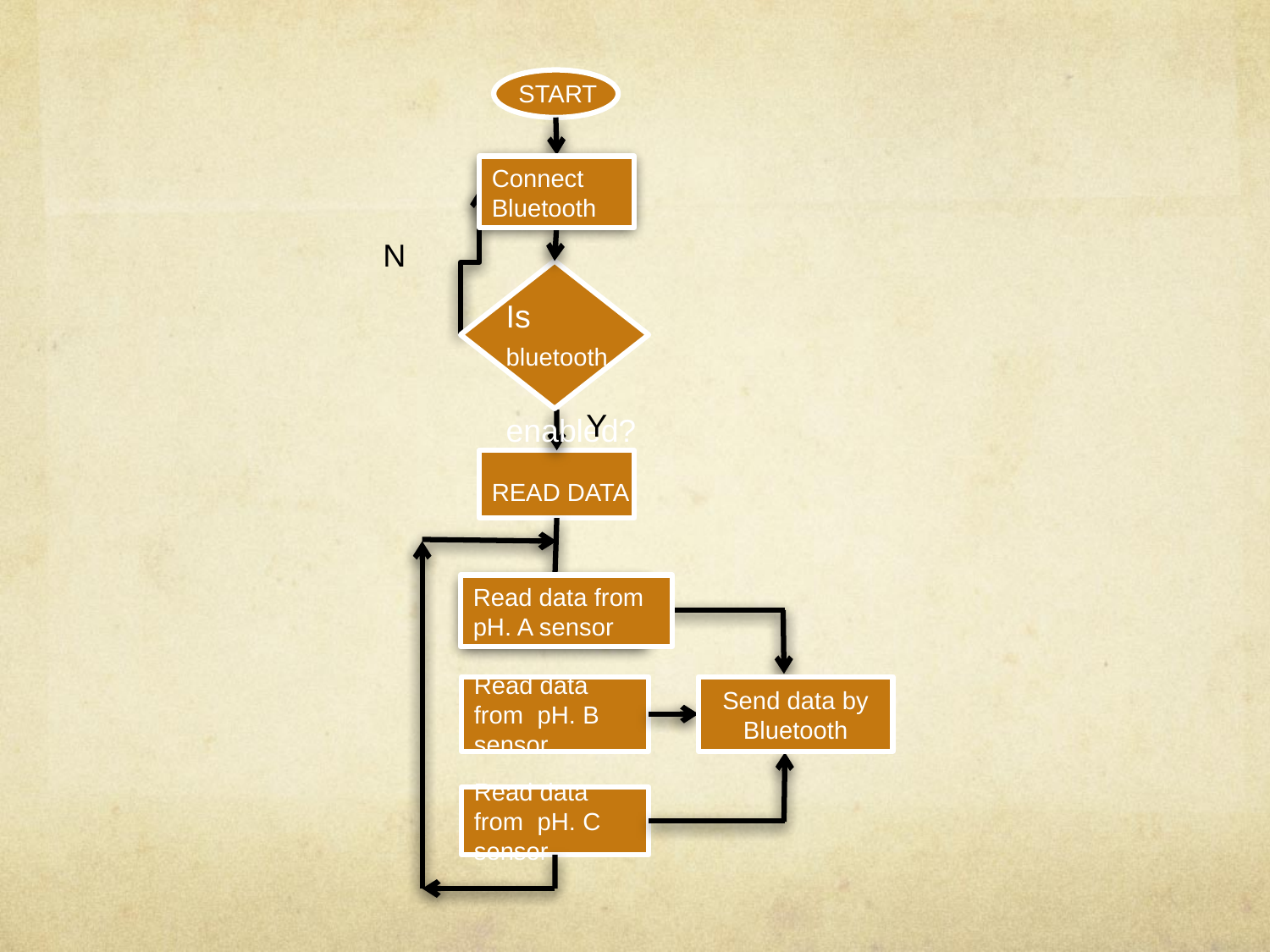

START

Connect Bluetooth
N

Is bluetooth       enabled?
Y

READ DATA

Read data from  pH. A sensor
Read data from  pH. B sensor
Send data by Bluetooth
Read data from  pH. C sensor